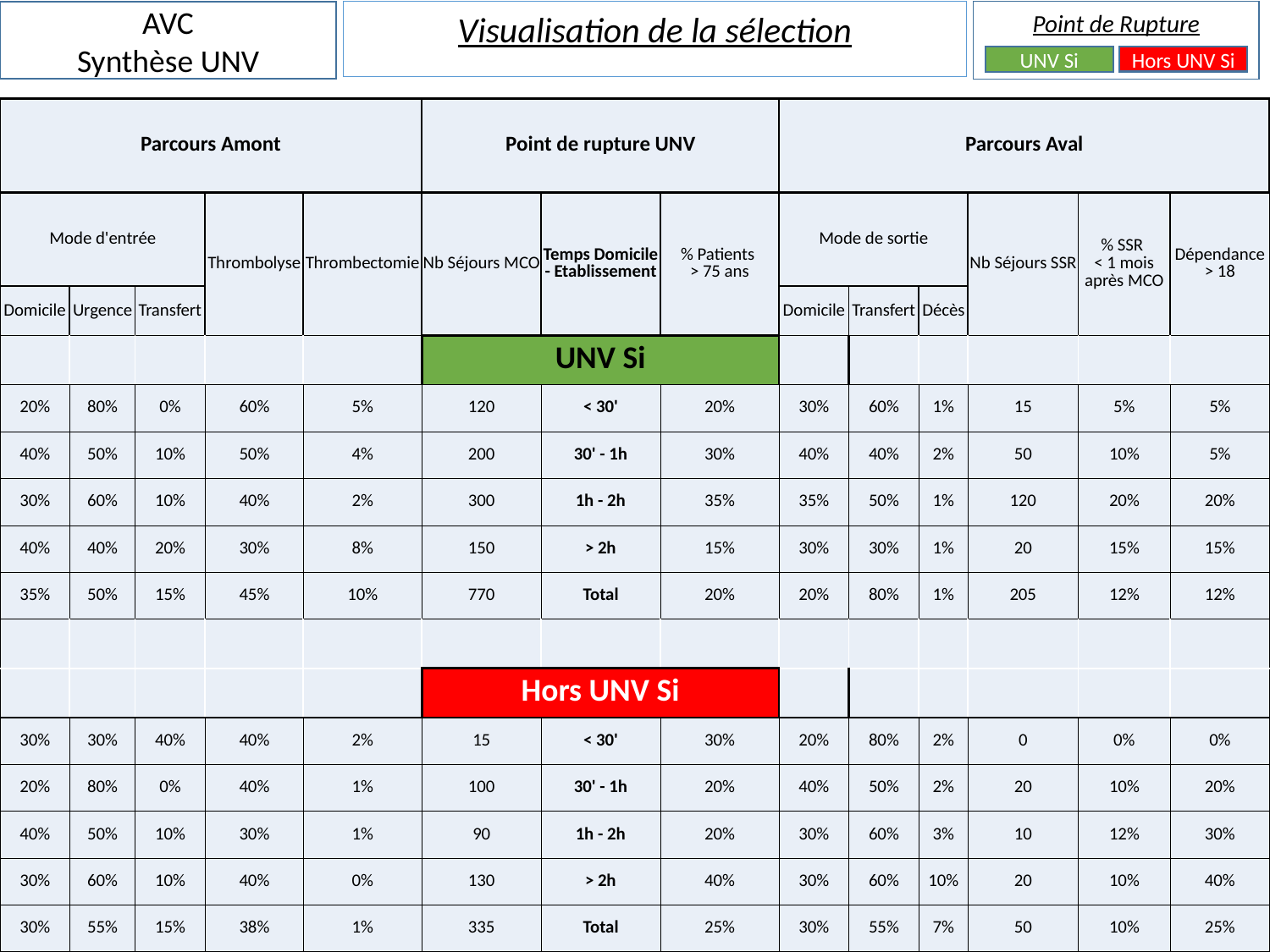

Visualisation de la sélection

Point de Rupture
UNV Si
Hors UNV Si
AVC
Synthèse UNV
| Parcours Amont |  |  |  |  | Point de rupture UNV |  |  | Parcours Aval |  |  |  |  |  |
| --- | --- | --- | --- | --- | --- | --- | --- | --- | --- | --- | --- | --- | --- |
| Mode d'entrée |  |  | Thrombolyse | Thrombectomie | Nb Séjours MCO | Temps Domicile - Etablissement | % Patients > 75 ans | Mode de sortie |  |  | Nb Séjours SSR | % SSR < 1 mois après MCO | Dépendance > 18 |
| Domicile | Urgence | Transfert |  |  |  |  |  | Domicile | Transfert | Décès |  |  |  |
|  |  |  |  |  | UNV Si |  |  |  |  |  |  |  |  |
| 20% | 80% | 0% | 60% | 5% | 120 | < 30' | 20% | 30% | 60% | 1% | 15 | 5% | 5% |
| 40% | 50% | 10% | 50% | 4% | 200 | 30' - 1h | 30% | 40% | 40% | 2% | 50 | 10% | 5% |
| 30% | 60% | 10% | 40% | 2% | 300 | 1h - 2h | 35% | 35% | 50% | 1% | 120 | 20% | 20% |
| 40% | 40% | 20% | 30% | 8% | 150 | > 2h | 15% | 30% | 30% | 1% | 20 | 15% | 15% |
| 35% | 50% | 15% | 45% | 10% | 770 | Total | 20% | 20% | 80% | 1% | 205 | 12% | 12% |
|  |  |  |  |  |  |  |  |  |  |  |  |  |  |
|  |  |  |  |  | Hors UNV Si |  |  |  |  |  |  |  |  |
| 30% | 30% | 40% | 40% | 2% | 15 | < 30' | 30% | 20% | 80% | 2% | 0 | 0% | 0% |
| 20% | 80% | 0% | 40% | 1% | 100 | 30' - 1h | 20% | 40% | 50% | 2% | 20 | 10% | 20% |
| 40% | 50% | 10% | 30% | 1% | 90 | 1h - 2h | 20% | 30% | 60% | 3% | 10 | 12% | 30% |
| 30% | 60% | 10% | 40% | 0% | 130 | > 2h | 40% | 30% | 60% | 10% | 20 | 10% | 40% |
| 30% | 55% | 15% | 38% | 1% | 335 | Total | 25% | 30% | 55% | 7% | 50 | 10% | 25% |